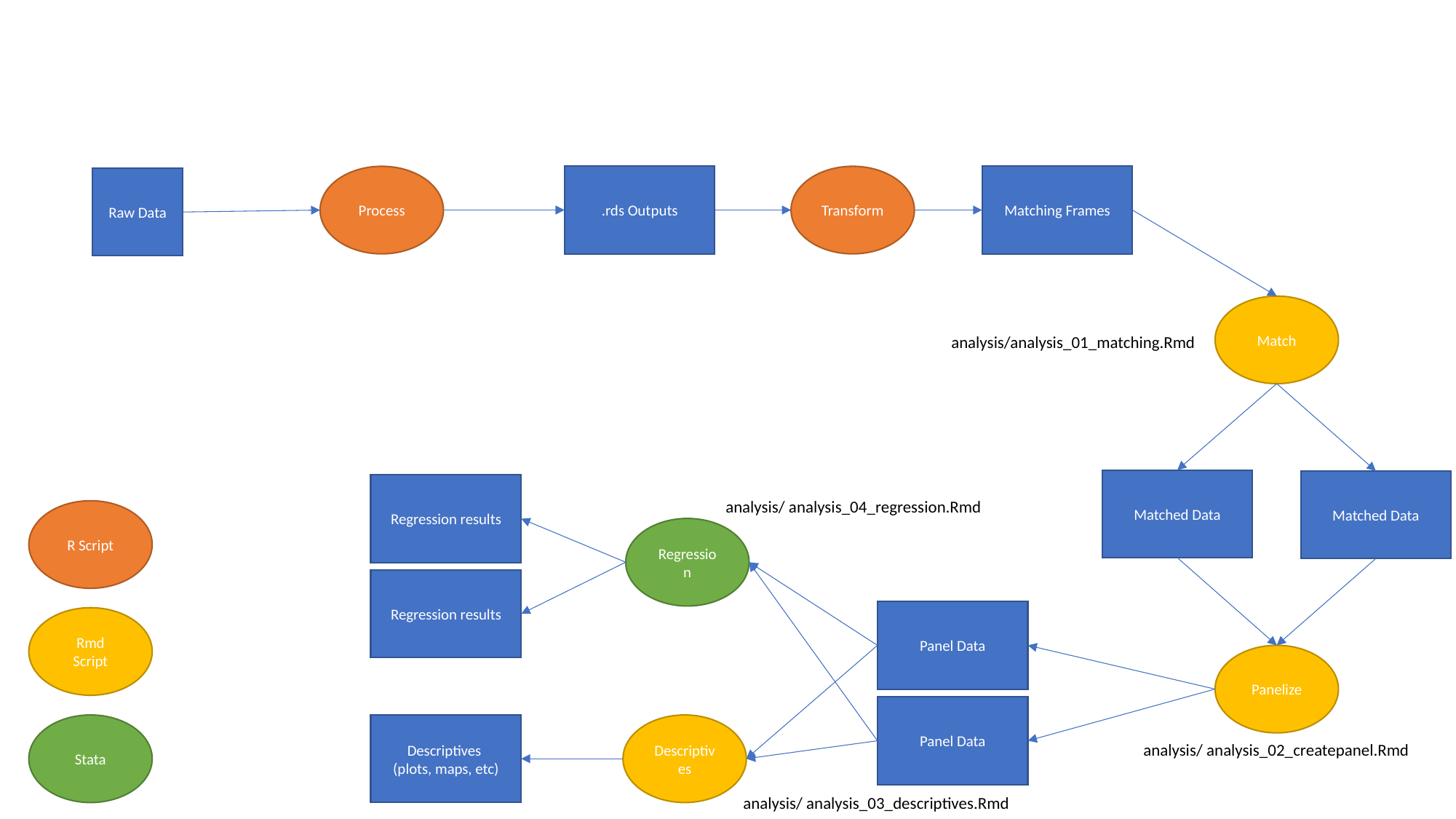

Transform
Matching Frames
Process
.rds Outputs
Raw Data
Match
analysis/analysis_01_matching.Rmd
Matched Data
Matched Data
Regression results
analysis/ analysis_04_regression.Rmd
R Script
Regression
Regression results
Panel Data
Rmd Script
Panelize
Panel Data
Stata
Descriptives
(plots, maps, etc)
Descriptives
analysis/ analysis_02_createpanel.Rmd
analysis/ analysis_03_descriptives.Rmd